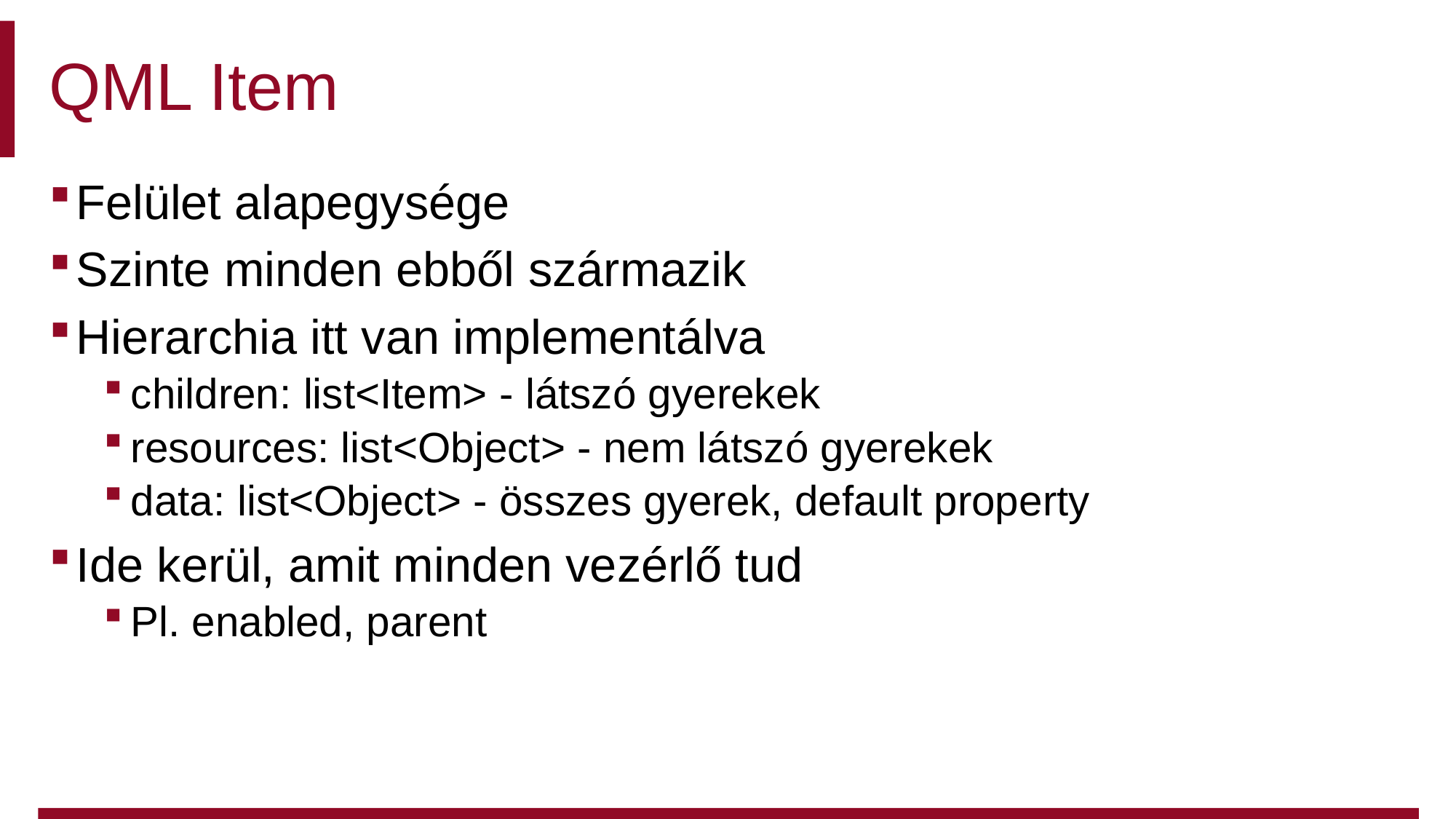

# QML Item
Felület alapegysége
Szinte minden ebből származik
Hierarchia itt van implementálva
children: list<Item> - látszó gyerekek
resources: list<Object> - nem látszó gyerekek
data: list<Object> - összes gyerek, default property
Ide kerül, amit minden vezérlő tud
Pl. enabled, parent